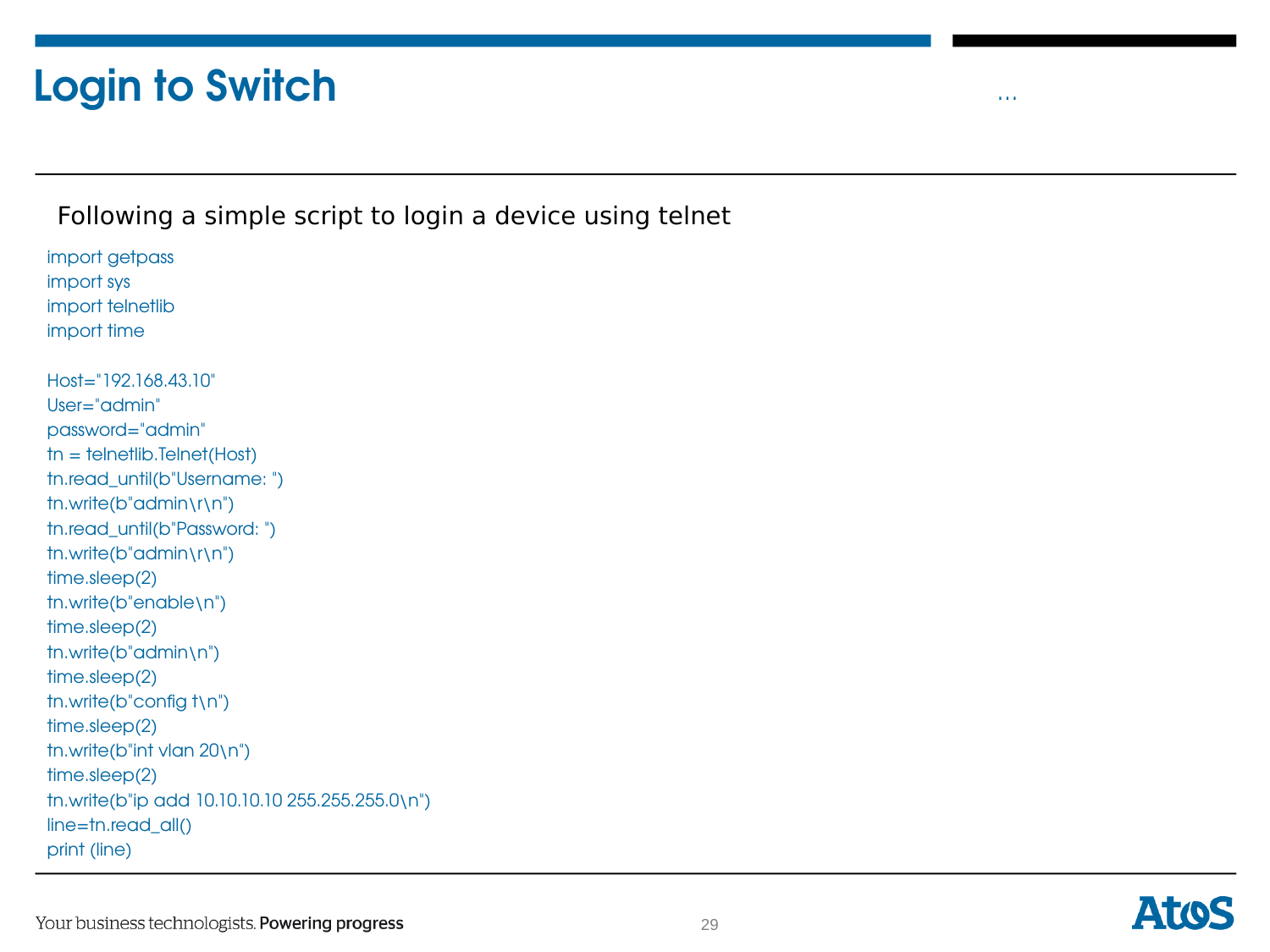

# Login to Switch
Following a simple script to login a device using telnet
import getpass
import sys
import telnetlib
import time

Host="192.168.43.10"
User="admin"
password="admin"
tn = telnetlib.Telnet(Host)
tn.read_until(b"Username: ")
tn.write(b"admin\r\n")
tn.read_until(b"Password: ")
tn.write(b"admin\r\n")
time.sleep(2)
tn.write(b"enable\n")
time.sleep(2)
tn.write(b"admin\n")
time.sleep(2)
tn.write(b"config t\n")
time.sleep(2)
tn.write(b"int vlan 20\n")
time.sleep(2)
tn.write(b"ip add 10.10.10.10 255.255.255.0\n")
line=tn.read_all()
print (line)